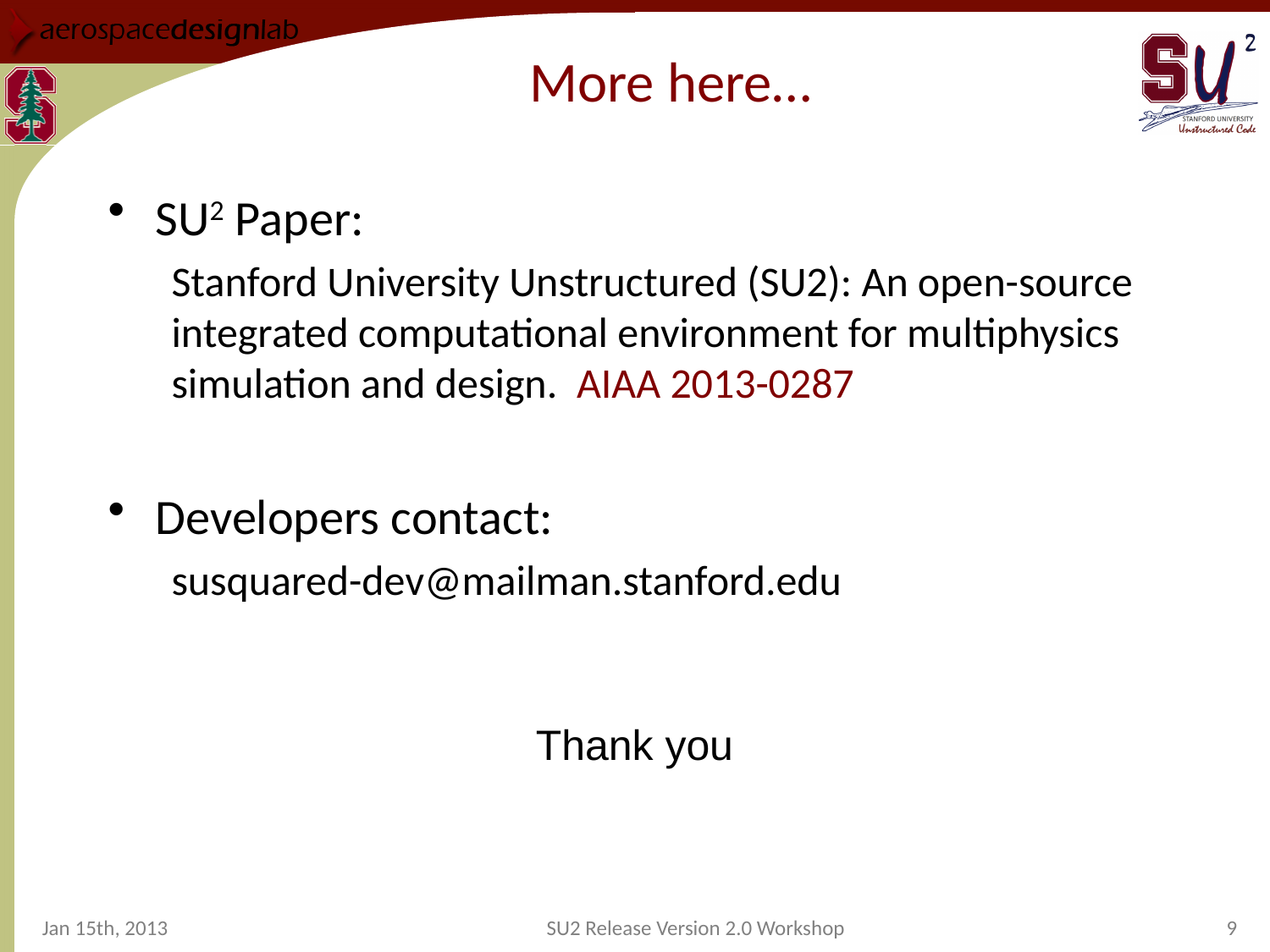

# More here…
SU2 Paper:
Stanford University Unstructured (SU2): An open-source integrated computational environment for multiphysics simulation and design.  AIAA 2013-0287

Developers contact:
susquared-dev@mailman.stanford.edu
Thank you
Jan 15th, 2013
SU2 Release Version 2.0 Workshop
9